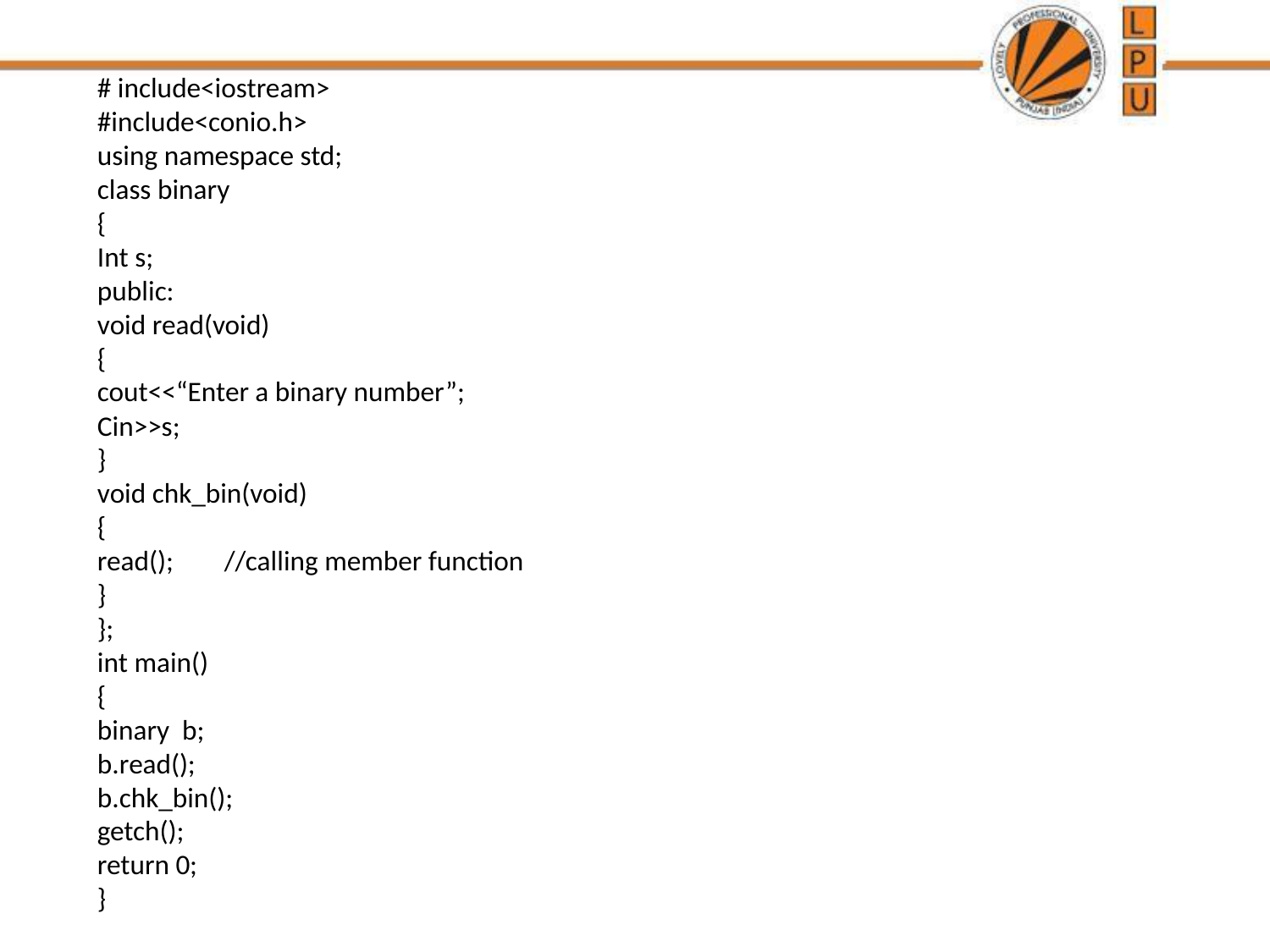

# include<iostream>
#include<conio.h>
using namespace std;
class binary
{
Int s;
public:
void read(void)
{
cout<<“Enter a binary number”;
Cin>>s;
}
void chk_bin(void)
{
read();        //calling member function
}
};
int main()
{
binary  b;
b.read();
b.chk_bin();
getch();
return 0;
}